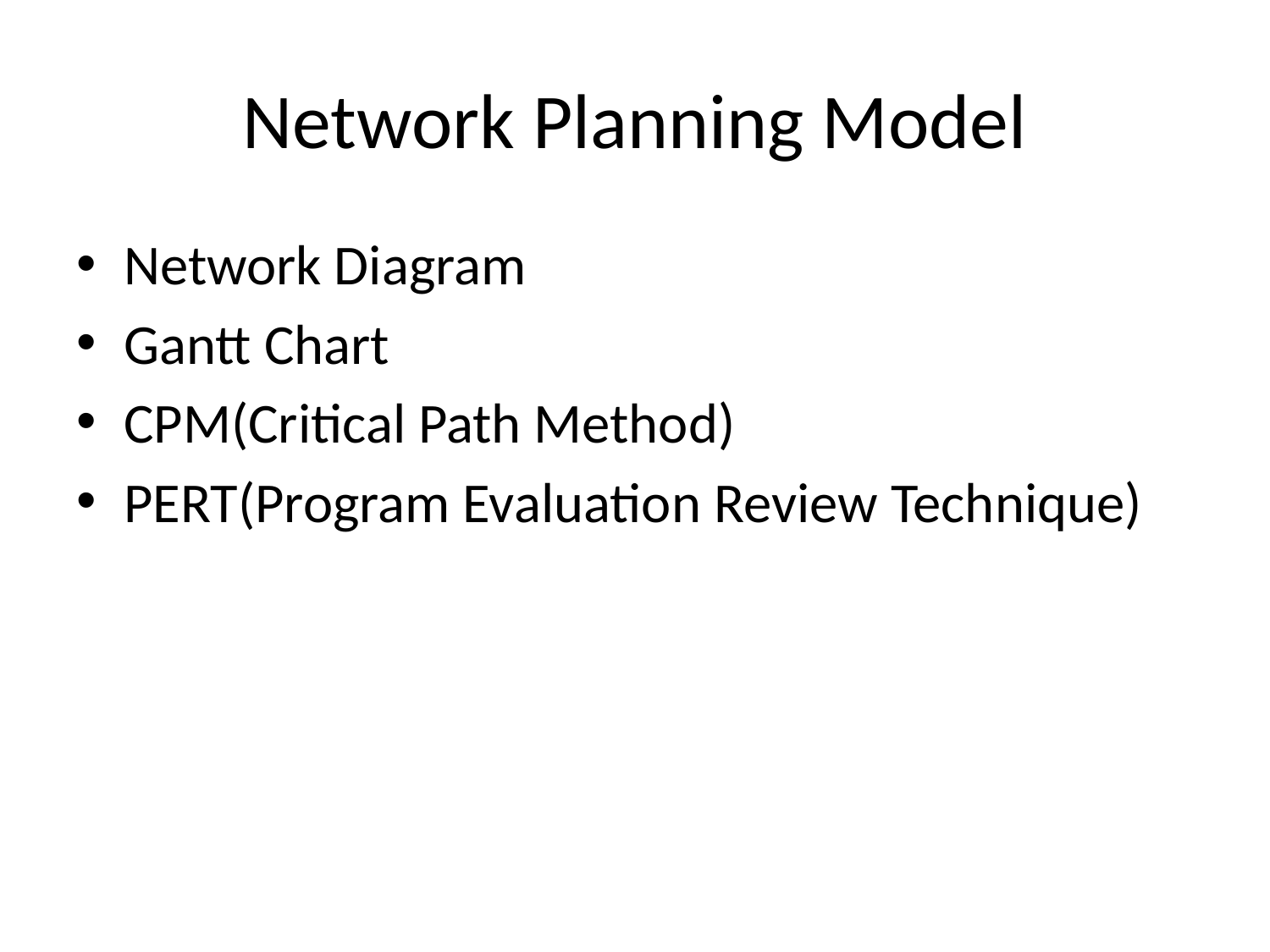

# Network Planning Model
Network Diagram
Gantt Chart
CPM(Critical Path Method)
PERT(Program Evaluation Review Technique)